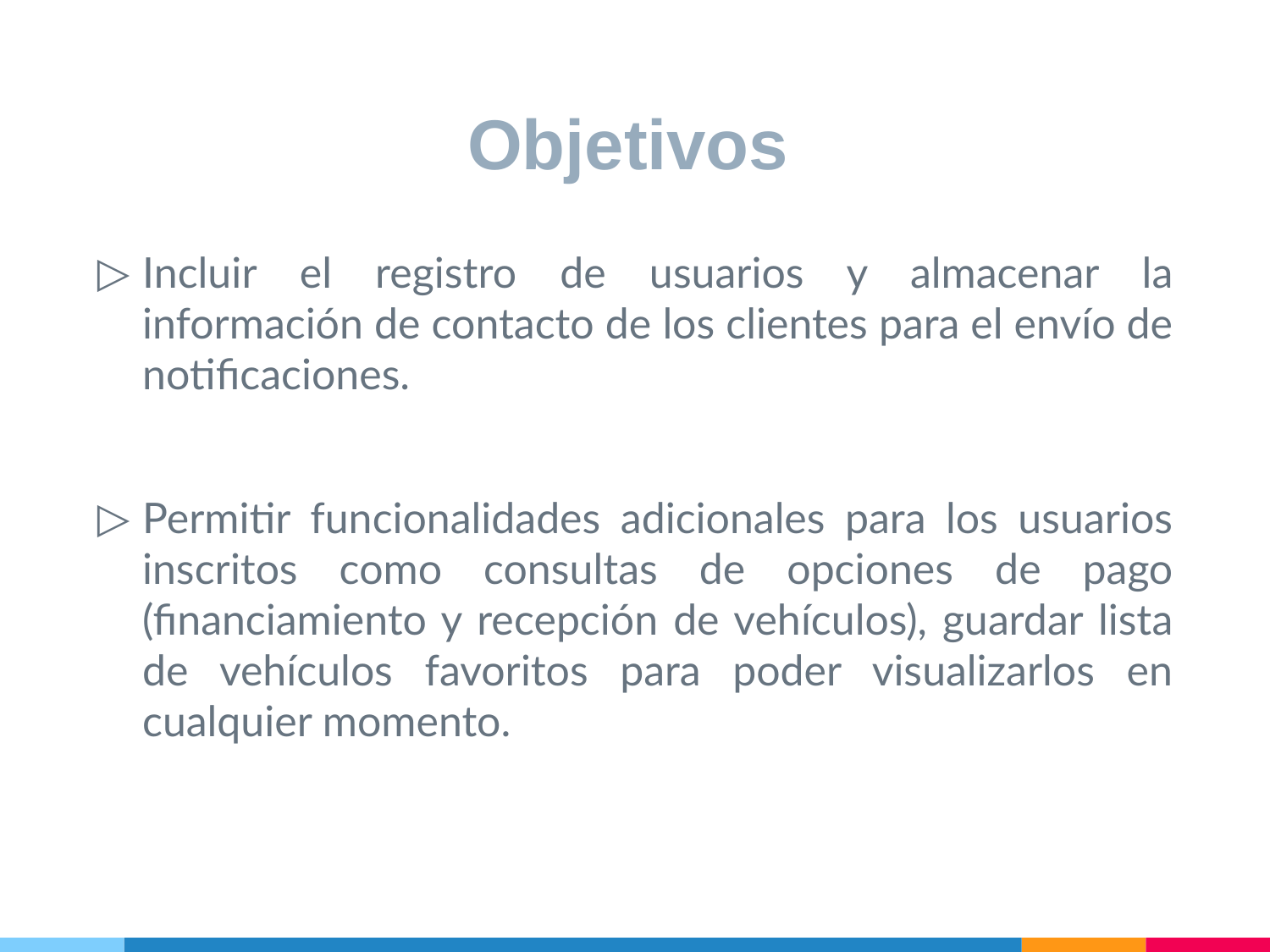

# Objetivos
Incluir el registro de usuarios y almacenar la información de contacto de los clientes para el envío de notificaciones.

Permitir funcionalidades adicionales para los usuarios inscritos como consultas de opciones de pago (financiamiento y recepción de vehículos), guardar lista de vehículos favoritos para poder visualizarlos en cualquier momento.